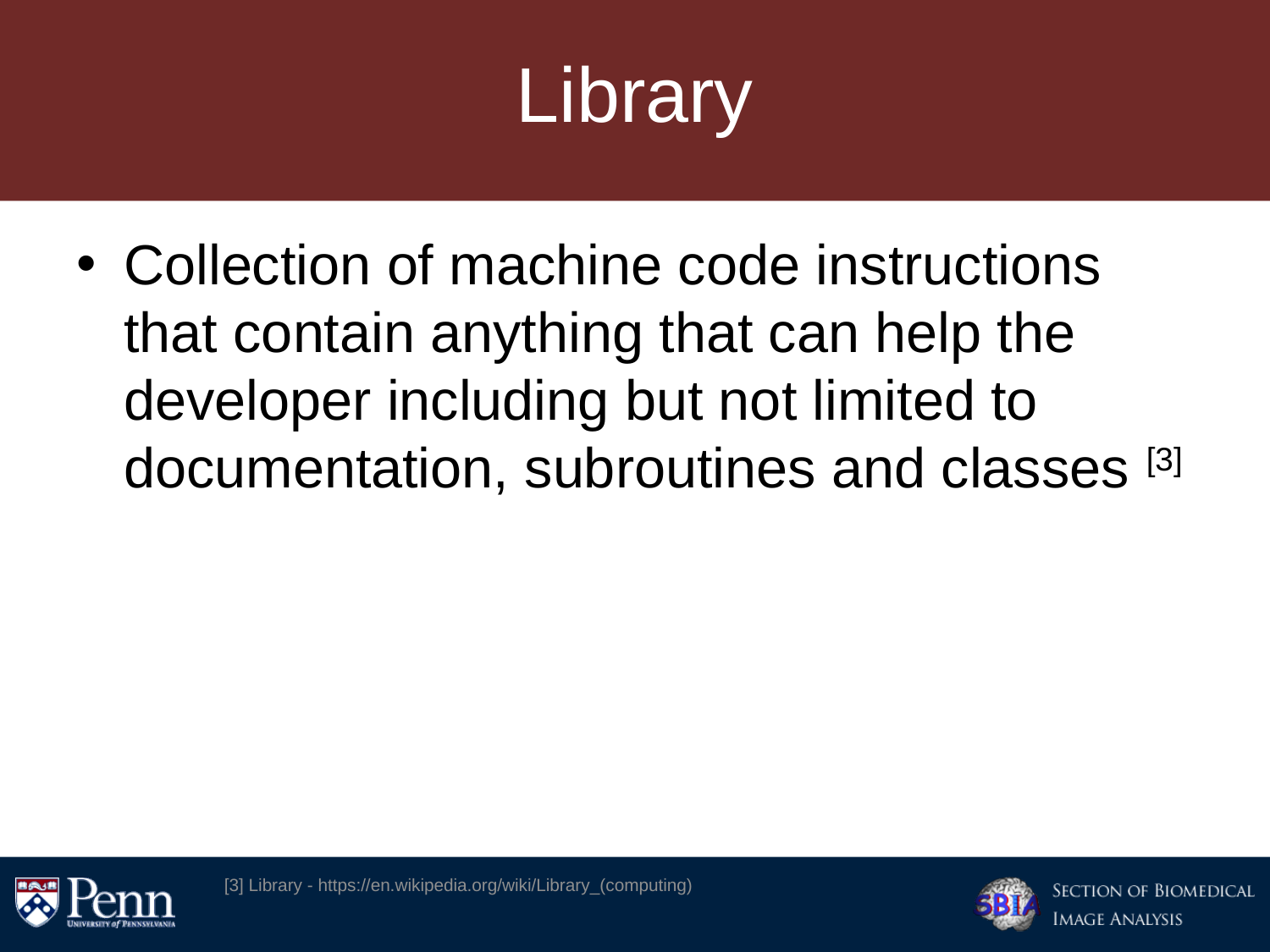

# Library
Collection of machine code instructions that contain anything that can help the developer including but not limited to documentation, subroutines and classes [3]

[3] Library - https://en.wikipedia.org/wiki/Library_(computing)